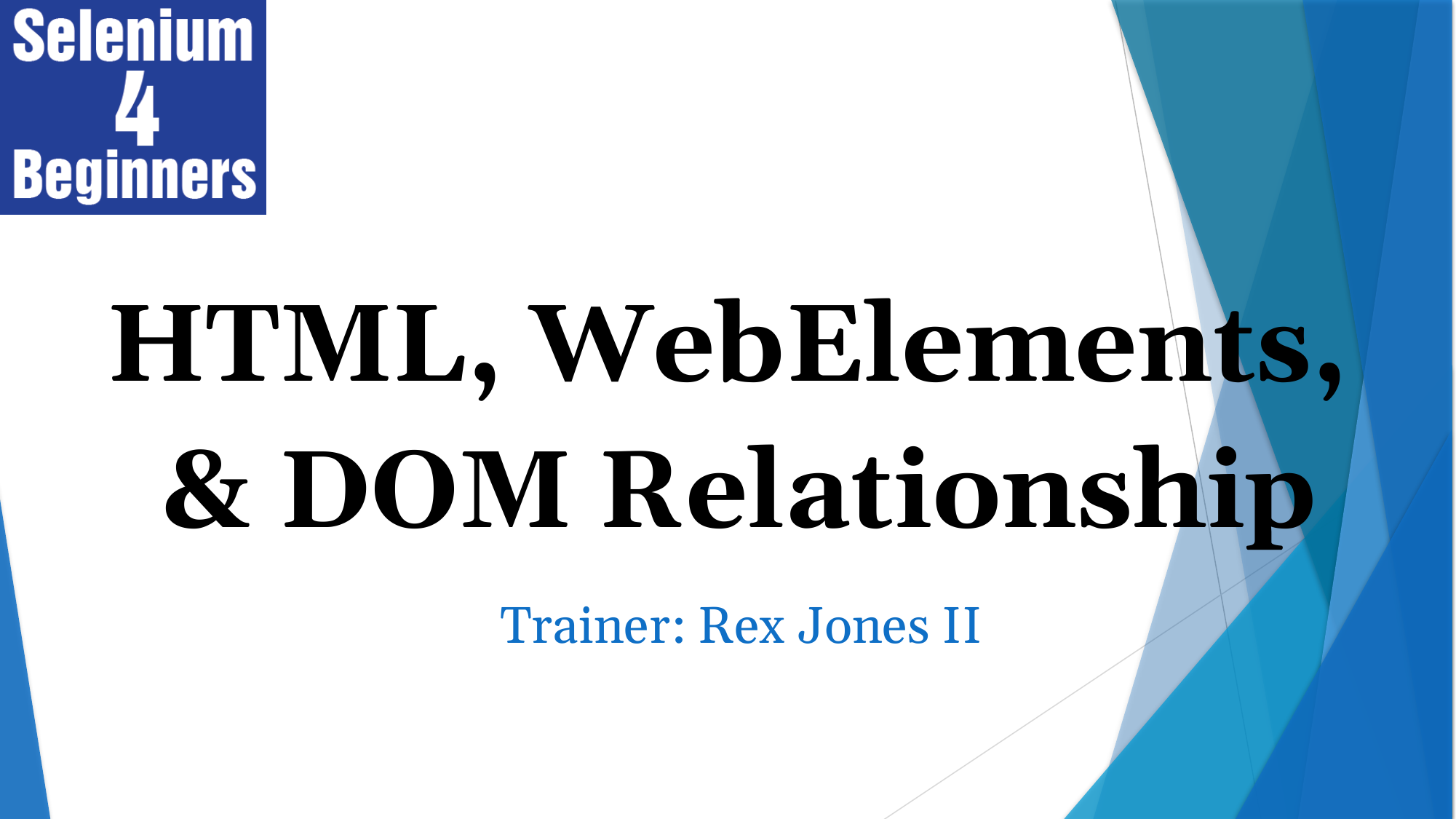

HTML, WebElements,
& DOM Relationship
Trainer: Rex Jones II